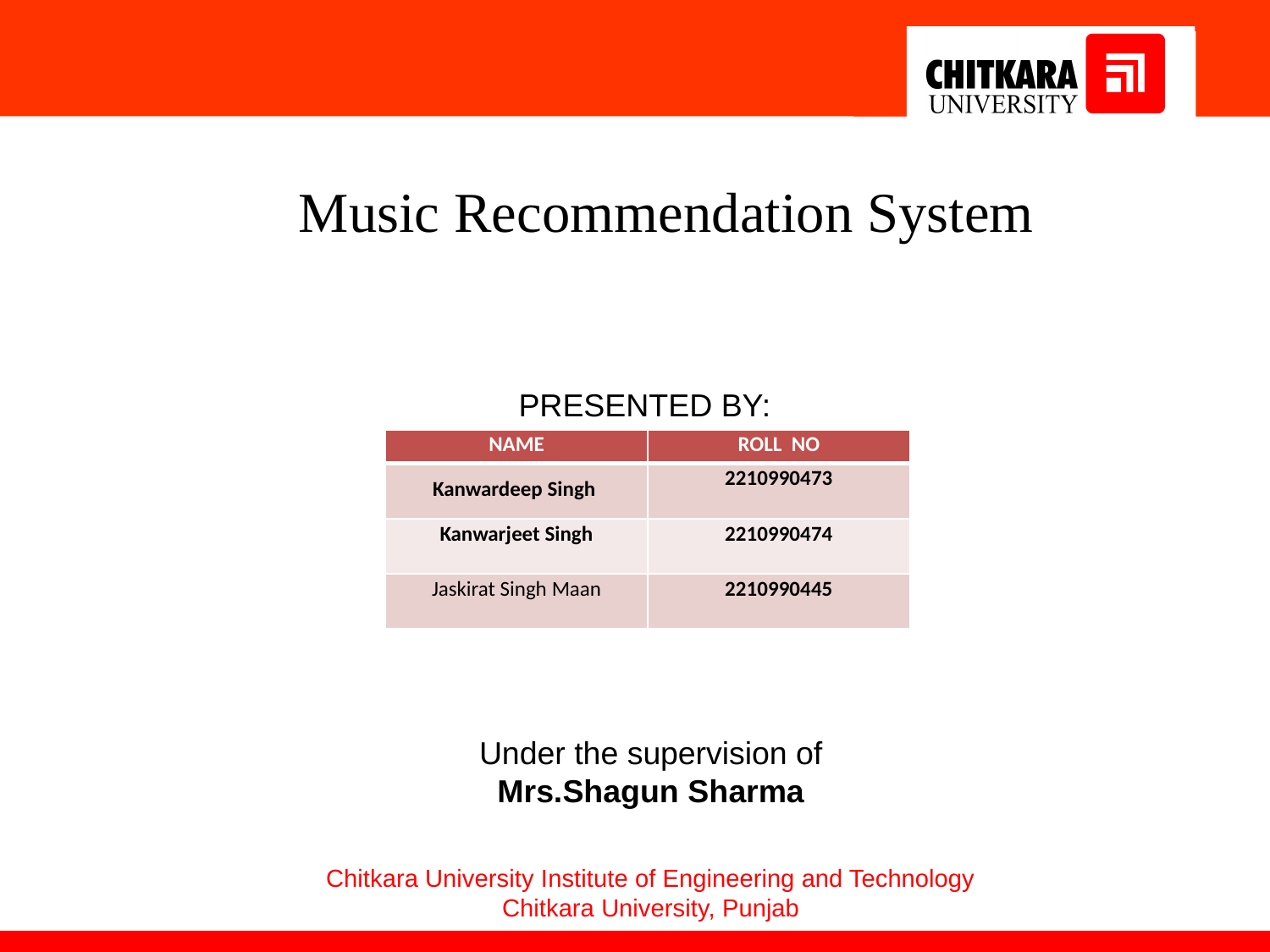

Music Recommendation System
PRESENTED BY:
| NAME | ROLL NO |
| --- | --- |
| Kanwardeep Singh | 2210990473 |
| Kanwarjeet Singh | 2210990474 |
| Jaskirat Singh Maan | 2210990445 |
Under the supervision of
Mrs.Shagun Sharma
Chitkara University Institute of Engineering and Technology
Chitkara University, Punjab